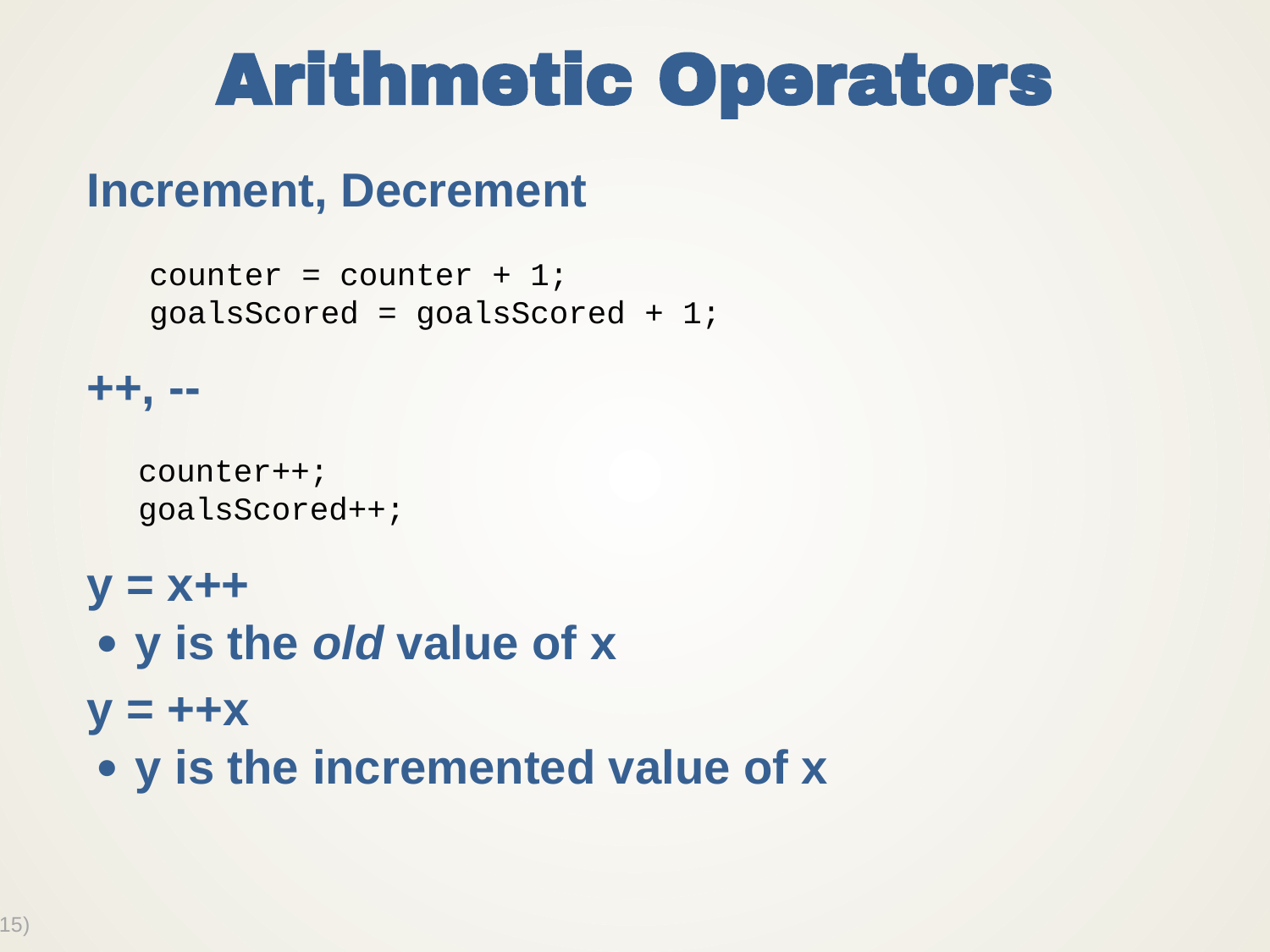

# Arithmetic Operators
Increment, Decrement

++, --

y = x++
y is the old value of x
y = ++x
y is the incremented value of x
counter = counter + 1;
goalsScored = goalsScored + 1;
counter++;
goalsScored++;